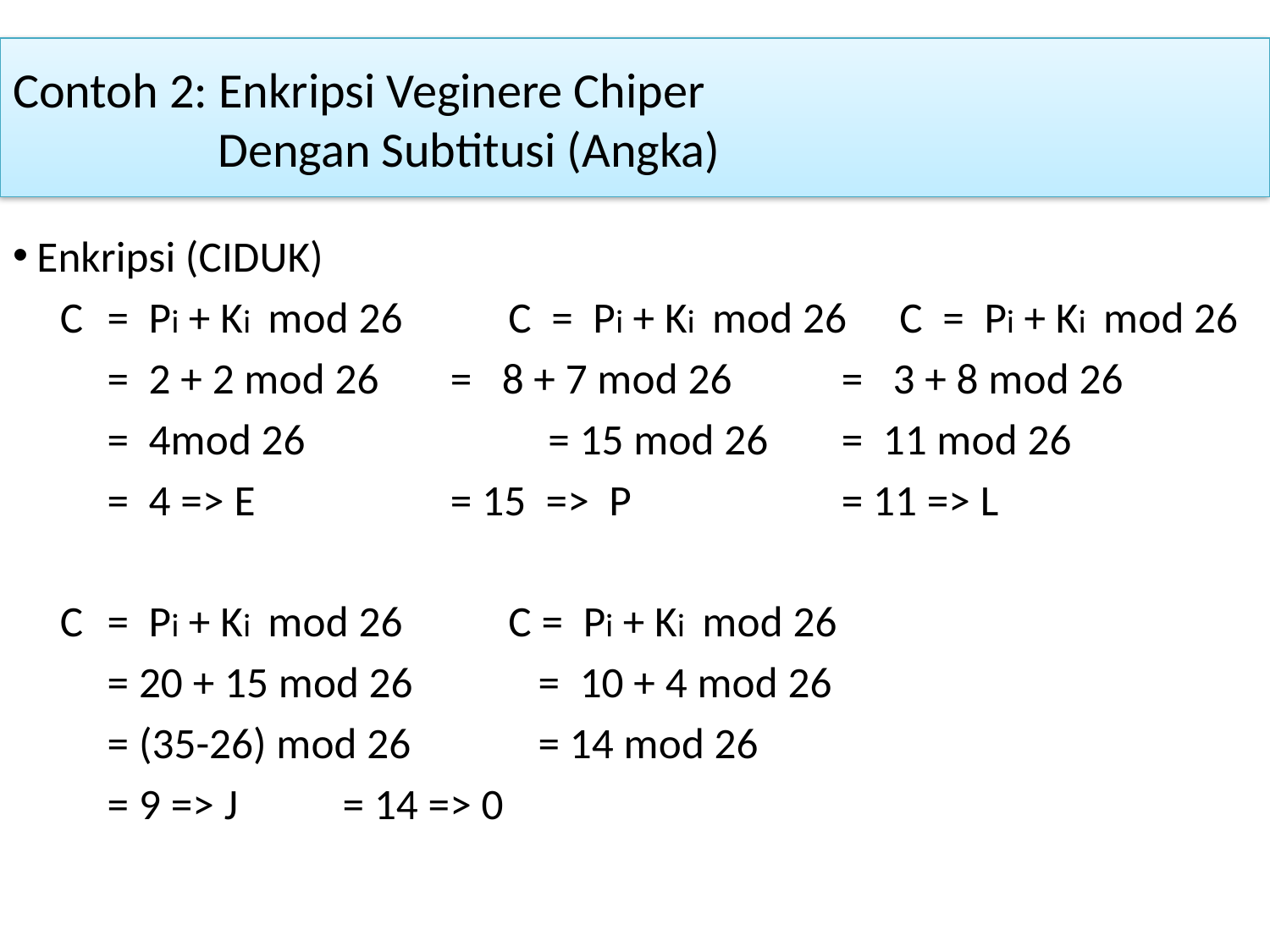

# Contoh 2: Enkripsi Veginere Chiper Dengan Subtitusi (Angka)
Enkripsi (CIDUK)
C		=  Pi + Ki  mod 26	 C  =  Pi + Ki  mod 26 	 C  =  Pi + Ki  mod 26
		=  2 + 2 mod 26	     =   8 + 7 mod 26	     =   3 + 8 mod 26
		=  4mod 26	   	     = 15 mod 26	     =  11 mod 26
		=  4 => E	    	     = 15  =>  P	     	     = 11 => L

C 		=  Pi + Ki  mod 26 	 C =  Pi + Ki  mod 26
 		= 20 + 15 mod 26 	    =  10 + 4 mod 26
		= (35-26) mod 26	    = 14 mod 26
		= 9 => J		    = 14 => 0